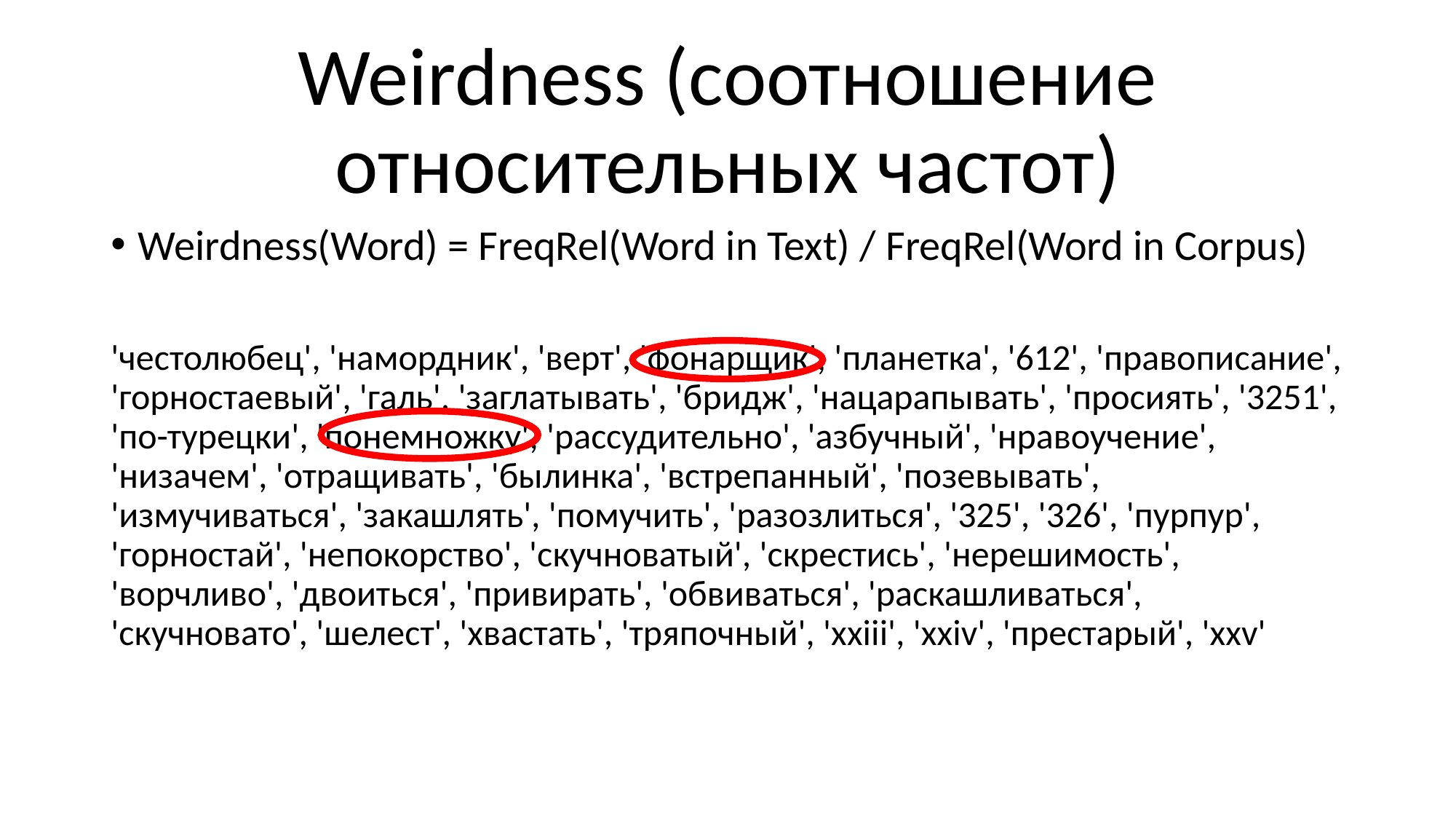

# Weirdness (соотношение относительных частот)
Weirdness(Word) = FreqRel(Word in Text) / FreqRel(Word in Corpus)

'честолюбец', 'намордник', 'верт', 'фонарщик', 'планетка', '612', 'правописание', 'горностаевый', 'галь', 'заглатывать', 'бридж', 'нацарапывать', 'просиять', '3251', 'по-турецки', 'понемножку', 'рассудительно', 'азбучный', 'нравоучение', 'низачем', 'отращивать', 'былинка', 'встрепанный', 'позевывать', 'измучиваться', 'закашлять', 'помучить', 'разозлиться', '325', '326', 'пурпур', 'горностай', 'непокорство', 'скучноватый', 'скрестись', 'нерешимость', 'ворчливо', 'двоиться', 'привирать', 'обвиваться', 'раскашливаться', 'скучновато', 'шелест', 'хвастать', 'тряпочный', 'xxiii', 'xxiv', 'престарый', 'xxv'